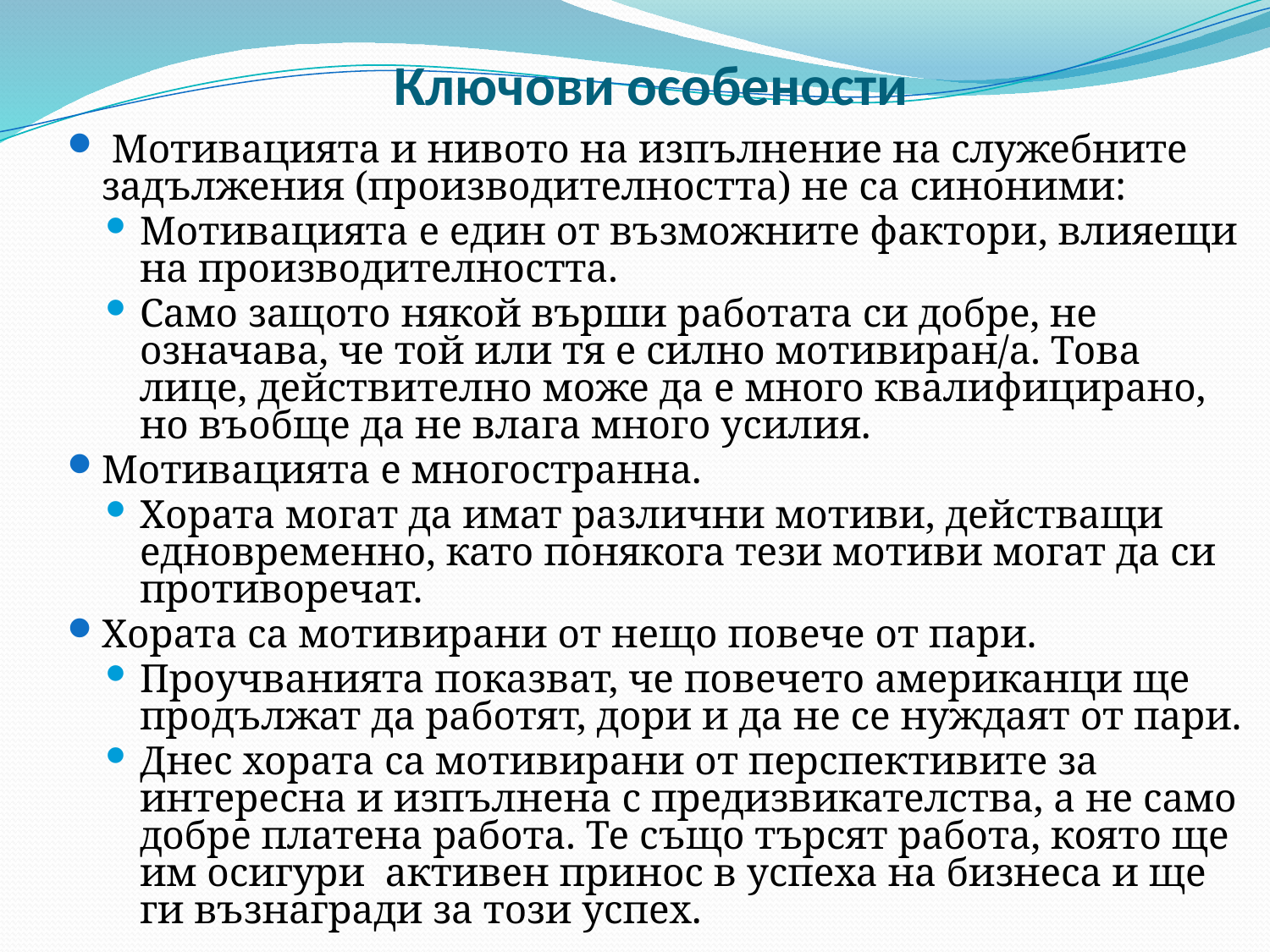

# Ключови особености
 Мотивацията и нивото на изпълнение на служебните задължения (производителността) не са синоними:
Мотивацията е един от възможните фактори, влияещи на производителността.
Само защото някой върши работата си добре, не означава, че той или тя е силно мотивиран/а. Това лице, действително може да е много квалифицирано, но въобще да не влага много усилия.
Мотивацията е многостранна.
Хората могат да имат различни мотиви, действащи едновременно, като понякога тези мотиви могат да си противоречат.
Хората са мотивирани от нещо повече от пари.
Проучванията показват, че повечето американци ще продължат да работят, дори и да не се нуждаят от пари.
Днес хората са мотивирани от перспективите за интересна и изпълнена с предизвикателства, а не само добре платена работа. Те също търсят работа, която ще им осигури  активен принос в успеха на бизнеса и ще ги възнагради за този успех.